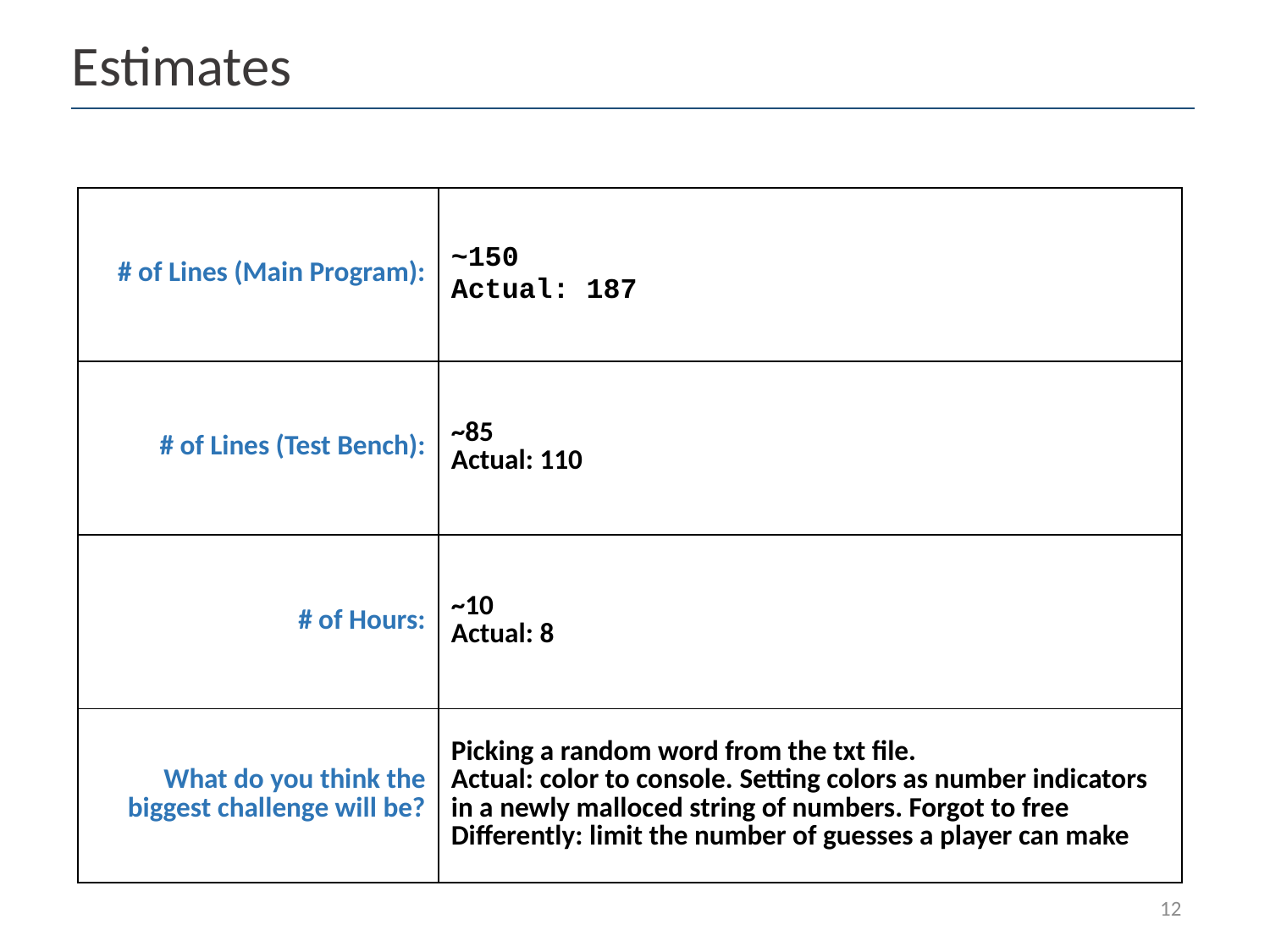

# Estimates
| # of Lines (Main Program): | ~150 Actual: 187 |
| --- | --- |
| # of Lines (Test Bench): | ~85 Actual: 110 |
| # of Hours: | ~10 Actual: 8 |
| What do you think the biggest challenge will be? | Picking a random word from the txt file. Actual: color to console. Setting colors as number indicators in a newly malloced string of numbers. Forgot to free Differently: limit the number of guesses a player can make |
12